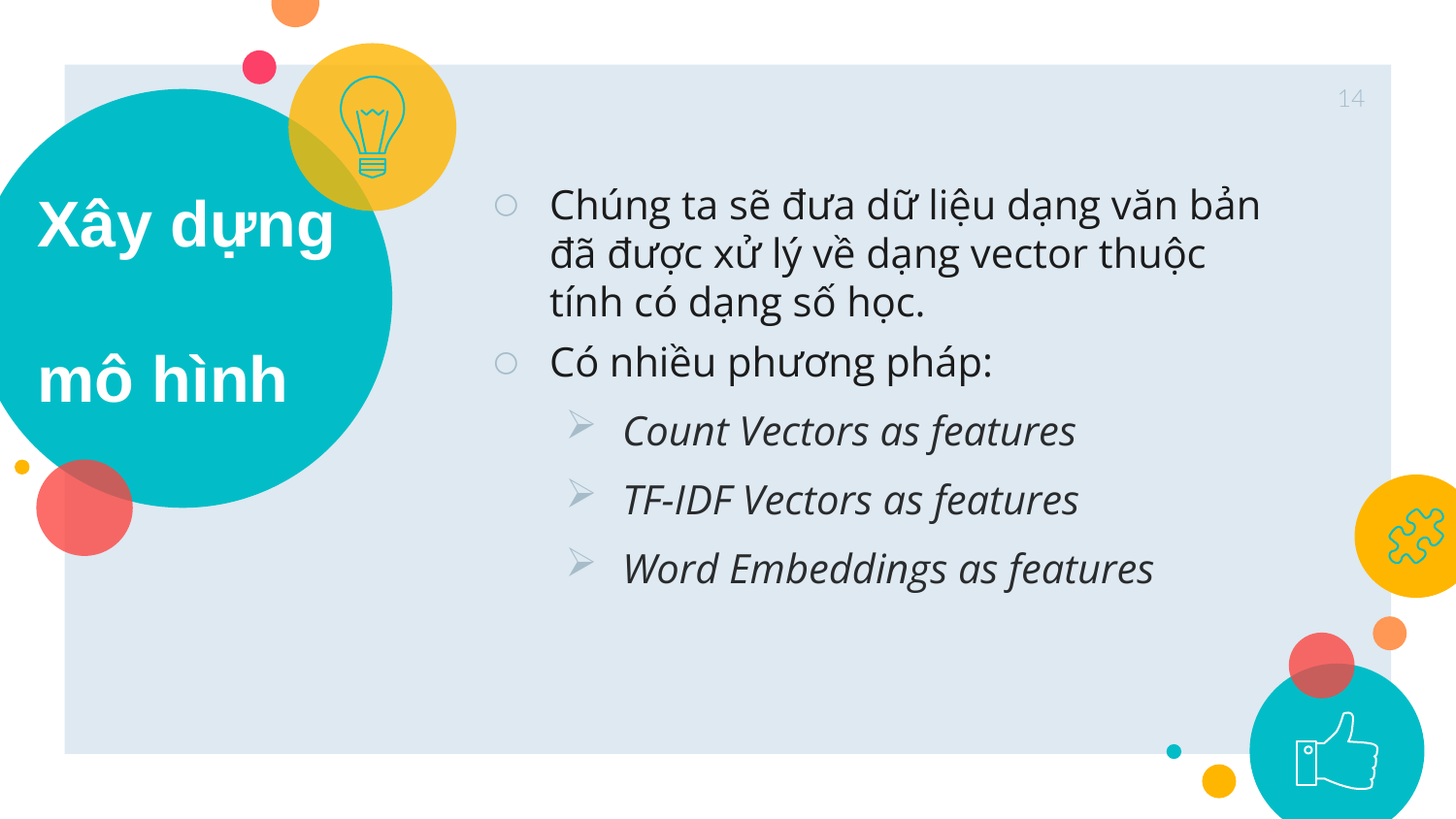

14
# Xây dựng mô hình
Chúng ta sẽ đưa dữ liệu dạng văn bản đã được xử lý về dạng vector thuộc tính có dạng số học.
Có nhiều phương pháp:
Count Vectors as features
TF-IDF Vectors as features
Word Embeddings as features